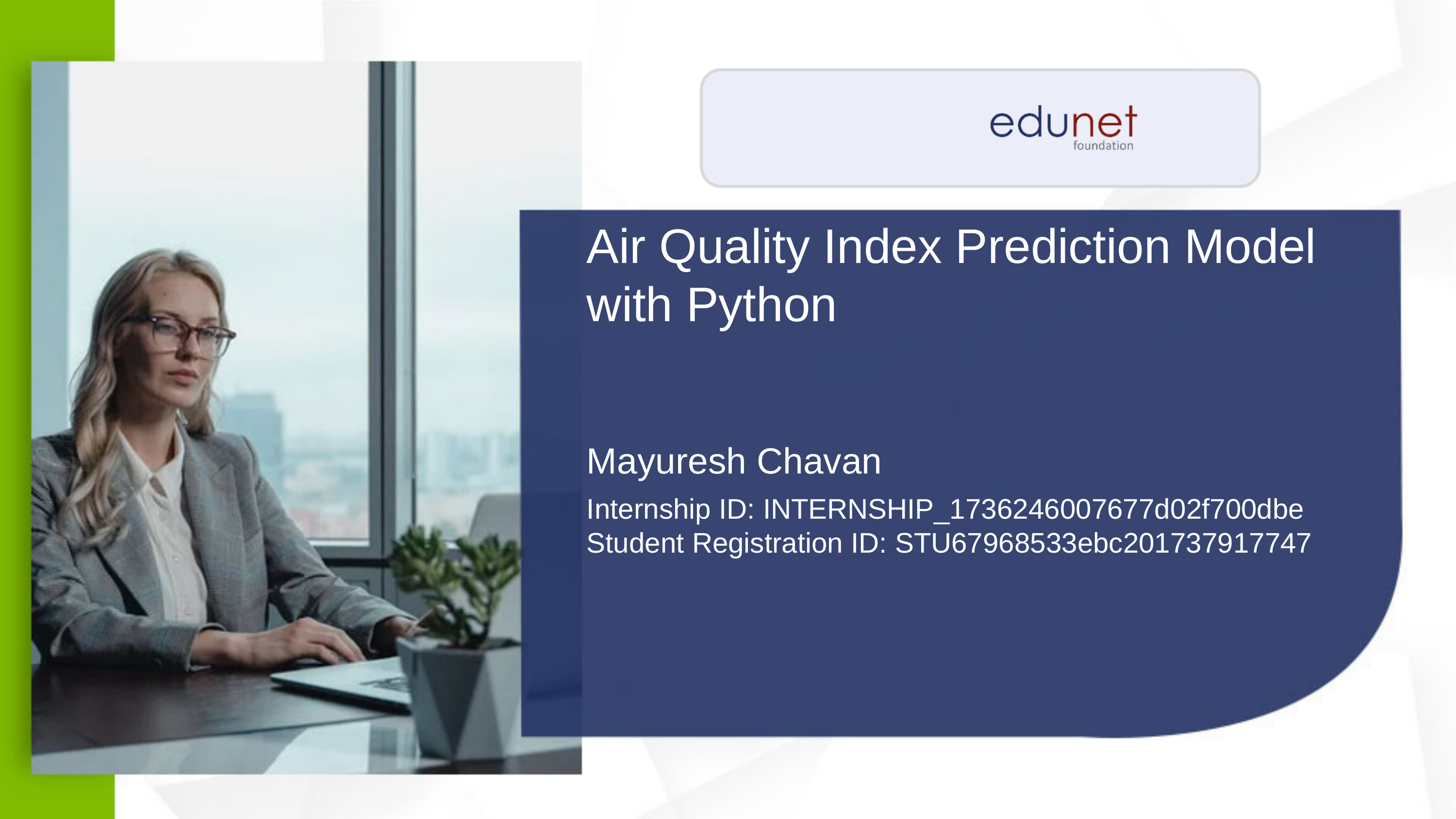

Air Quality Index Prediction Model with Python

Mayuresh Chavan

Internship ID: INTERNSHIP_1736246007677d02f700dbe
Student Registration ID: STU67968533ebc201737917747